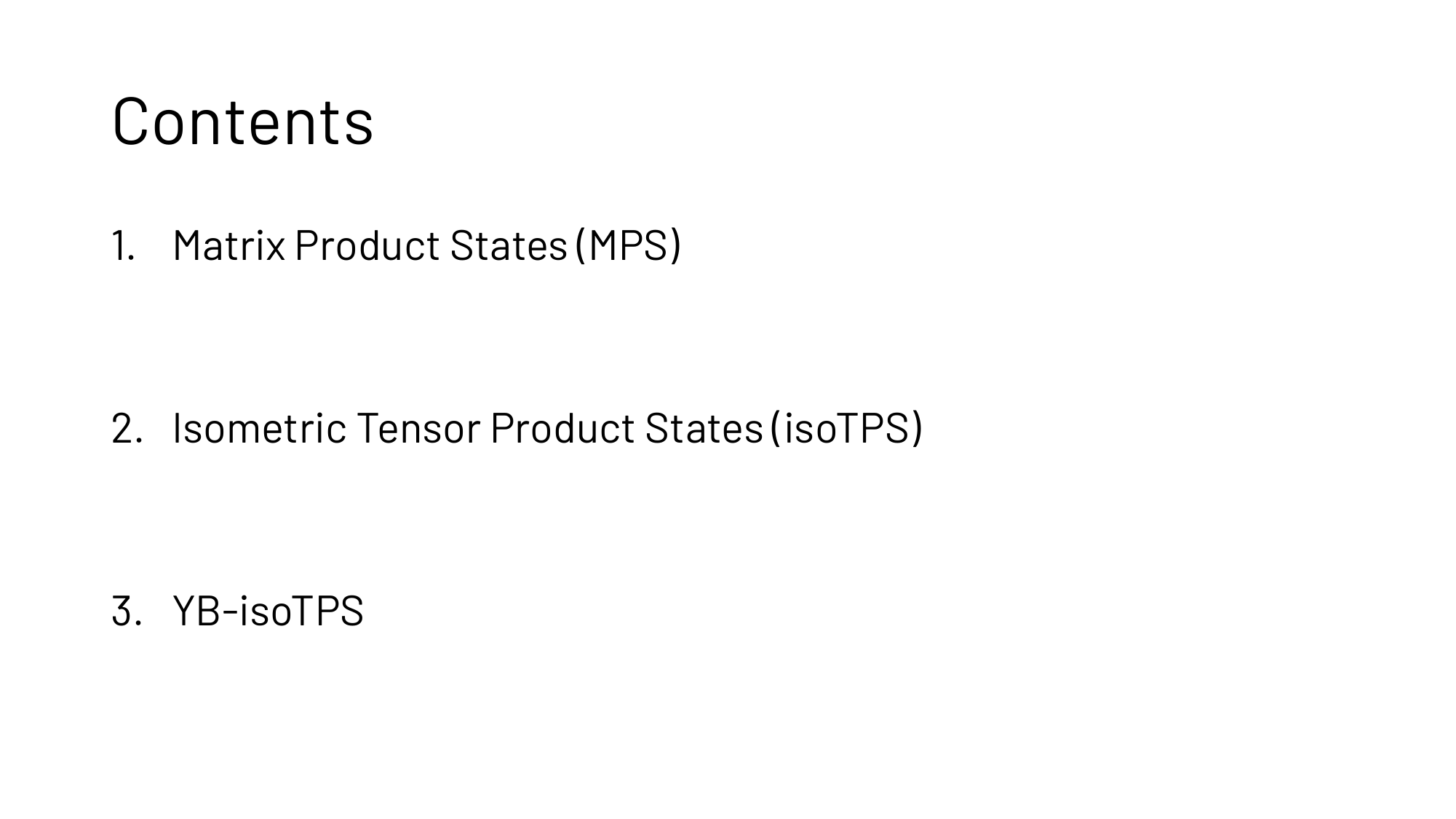

# Contents
Matrix Product States (MPS)

Isometric Tensor Product States (isoTPS)

YB-isoTPS